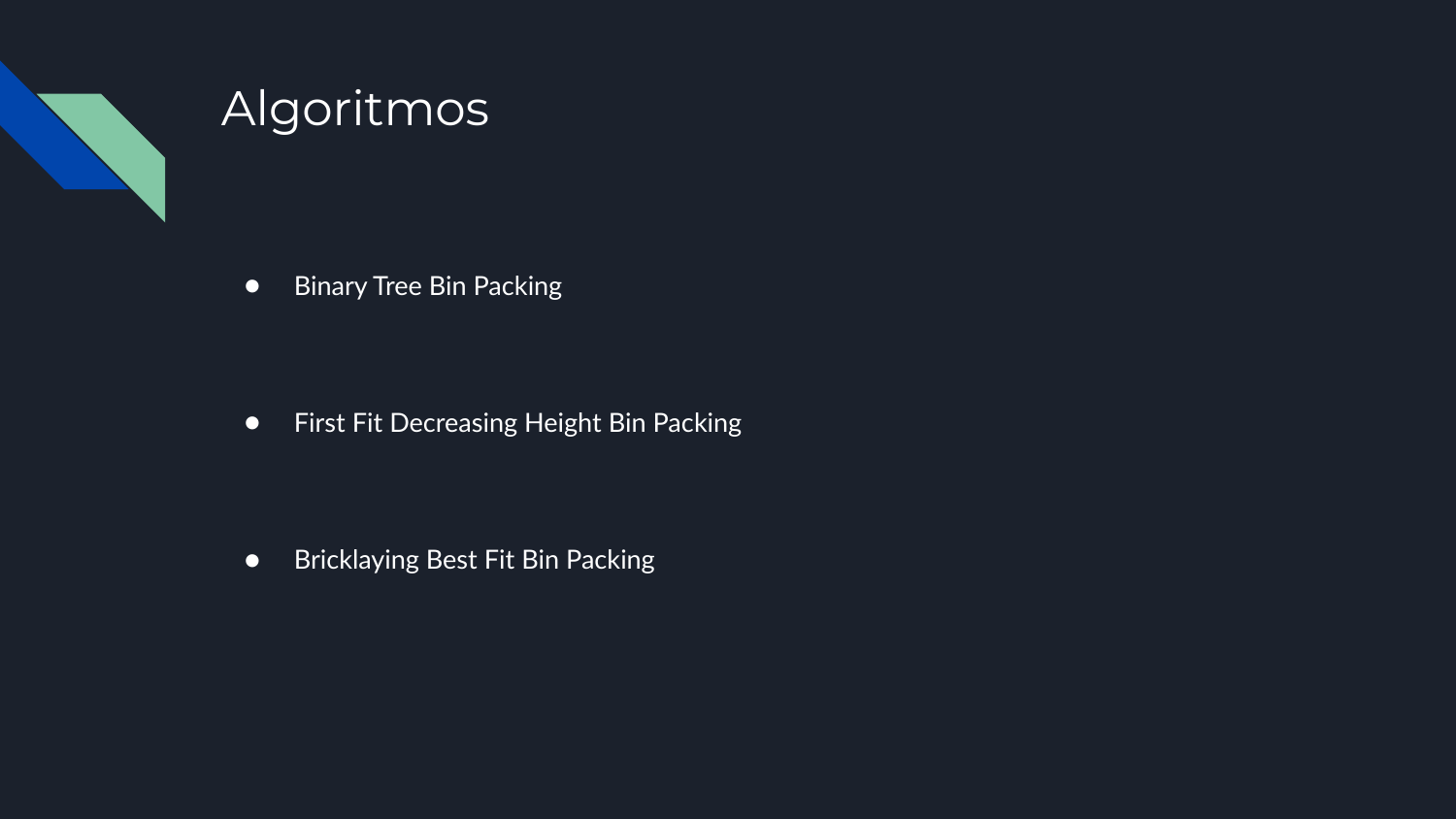

# Algoritmos
Binary Tree Bin Packing

First Fit Decreasing Height Bin Packing

Bricklaying Best Fit Bin Packing